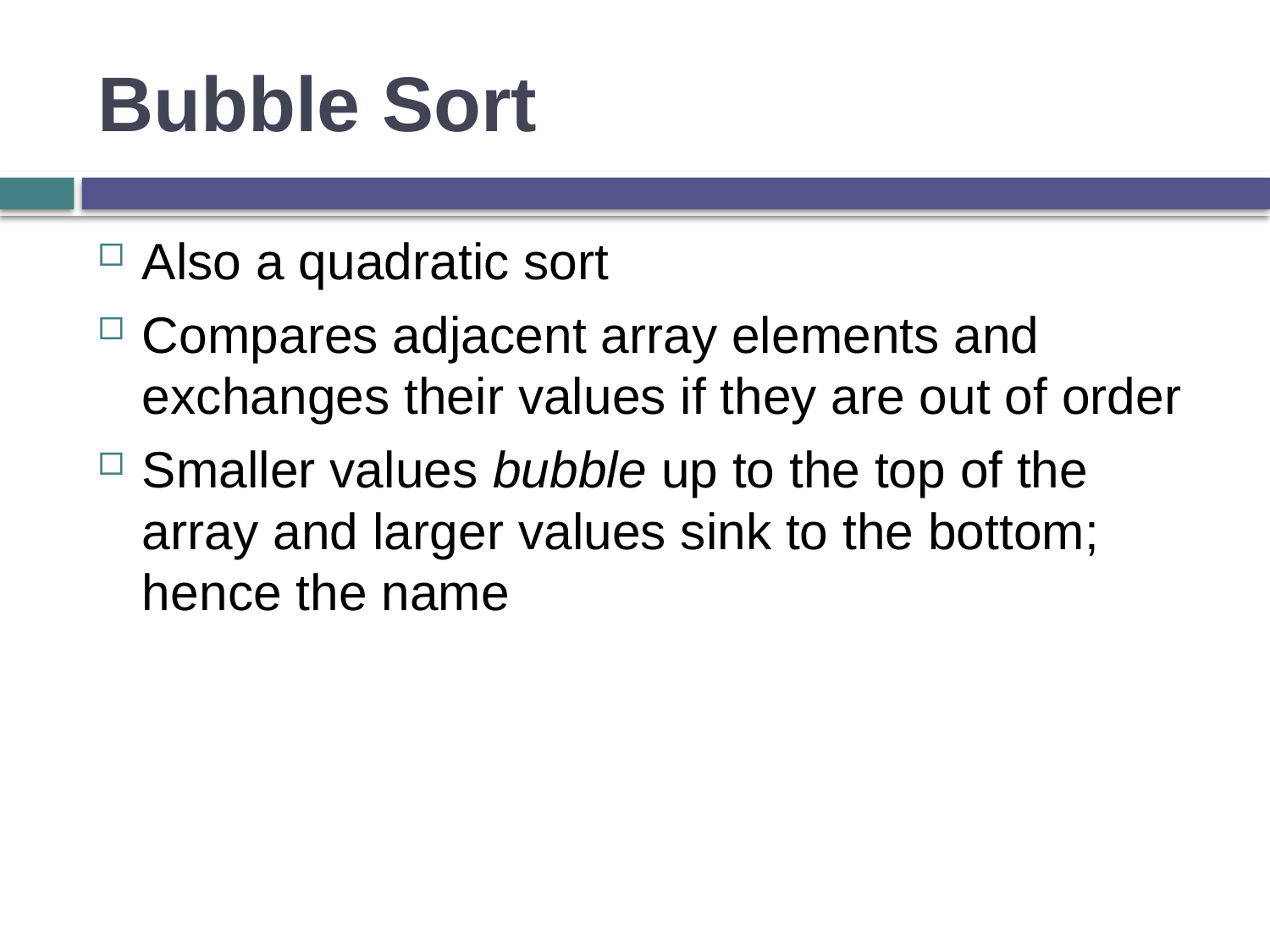

# Bubble Sort
Also a quadratic sort
Compares adjacent array elements and exchanges their values if they are out of order
Smaller values bubble up to the top of the array and larger values sink to the bottom; hence the name